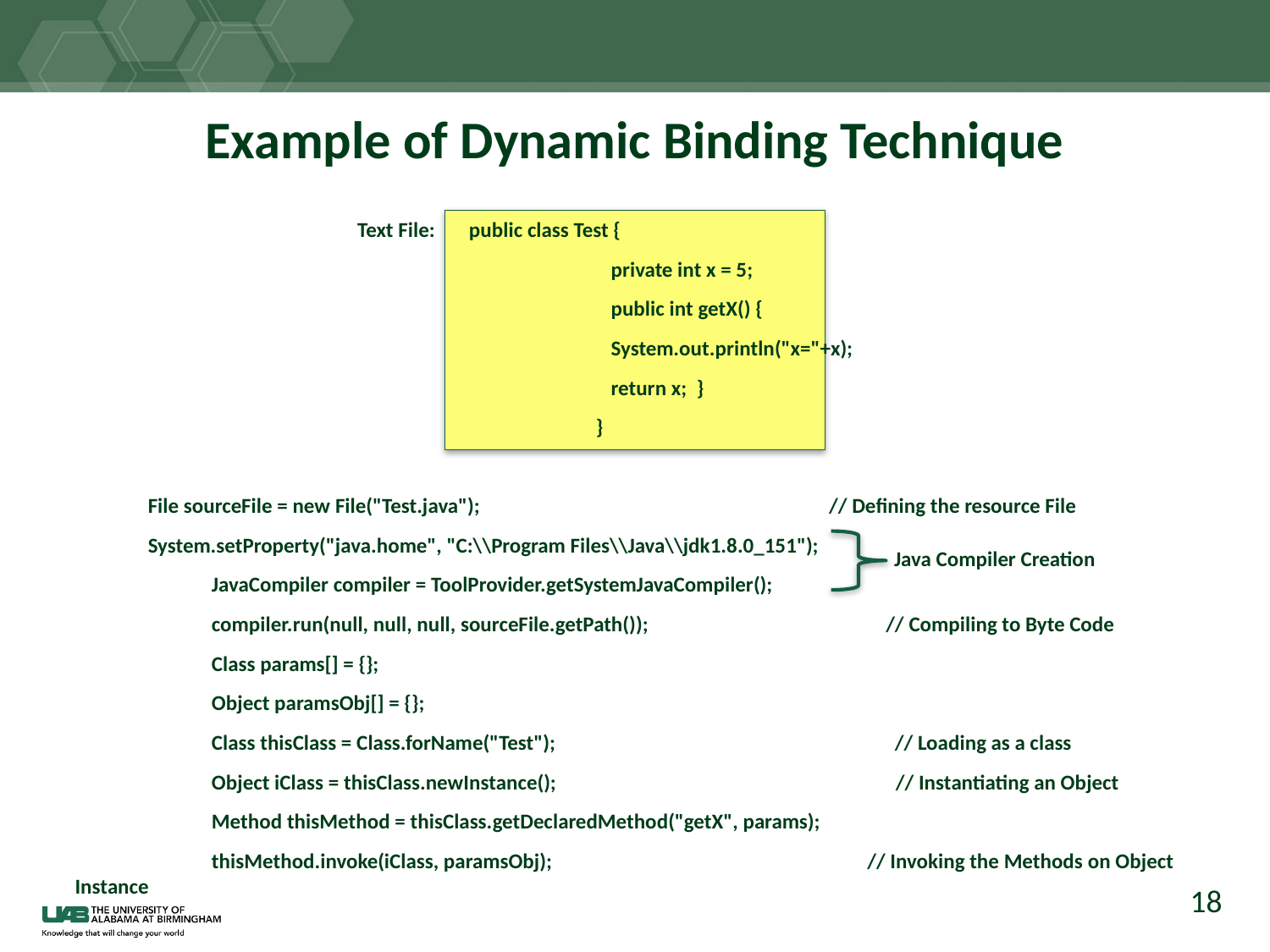

# Example of Dynamic Binding Technique
                                                          Text File:       public class Test {
	                                                                                    private int x = 5;
	                                                                                    public int getX() {
	                                                                                    System.out.println("x="+x);
	                                                                                    return x;  }
                                                                                                           }

               File sourceFile = new File("Test.java");                                                                        // Defining the resource File
               System.setProperty("java.home", "C:\\Program Files\\Java\\jdk1.8.0_151");
	  JavaCompiler compiler = ToolProvider.getSystemJavaCompiler();
	  compiler.run(null, null, null, sourceFile.getPath());                                                 // Compiling to Byte Code
	  Class params[] = {};
	  Object paramsObj[] = {};
	  Class thisClass = Class.forName("Test");                                                                      // Loading as a class
	  Object iClass = thisClass.newInstance();                                                                      // Instantiating an Object
	  Method thisMethod = thisClass.getDeclaredMethod("getX", params);
      	  thisMethod.invoke(iClass, paramsObj);                                                                 // Invoking the Methods on Object Instance

 Java Compiler Creation
18